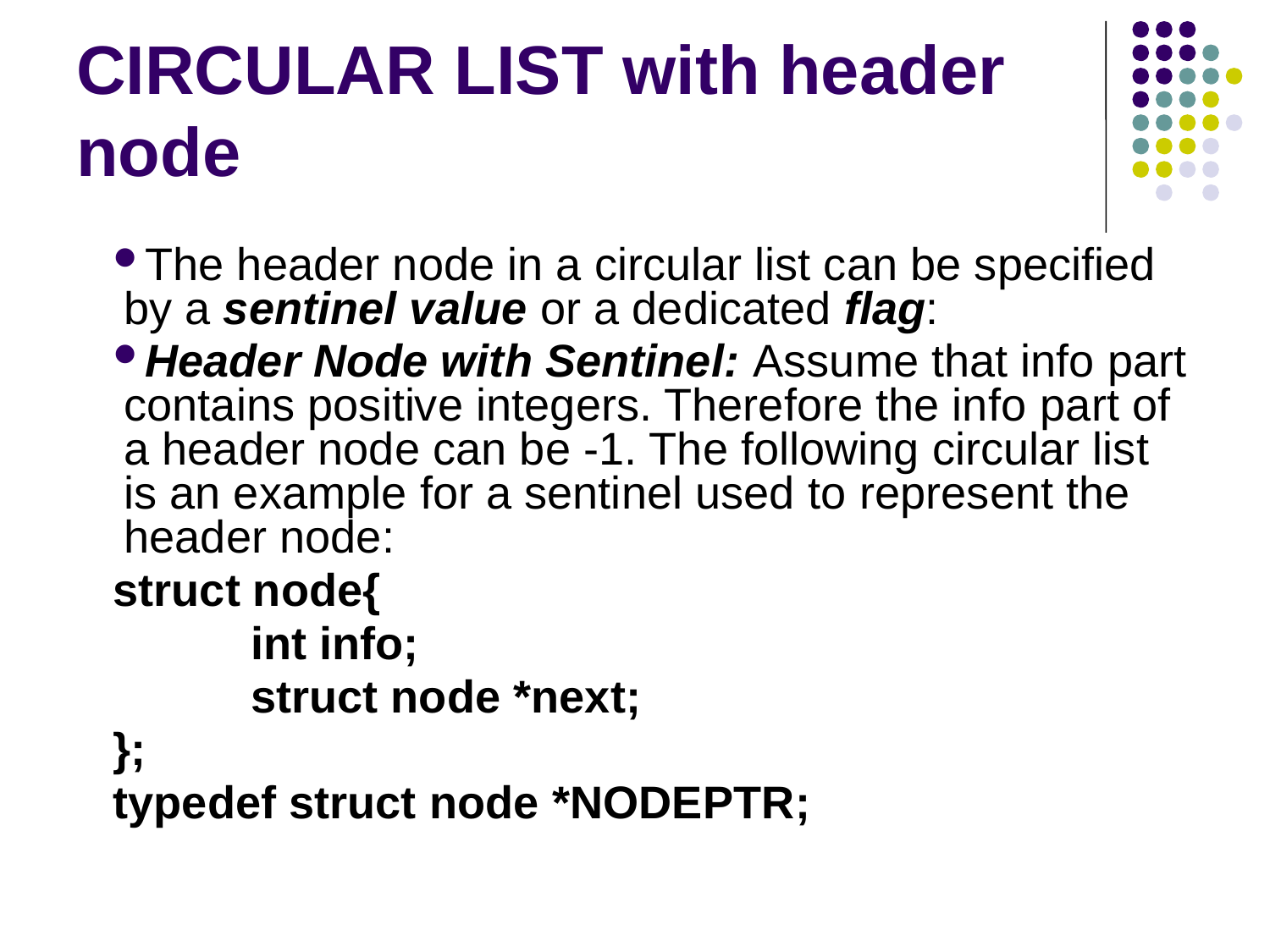

# CIRCULAR LIST with header node
The header node in a circular list can be specified by a sentinel value or a dedicated flag:
Header Node with Sentinel: Assume that info part contains positive integers. Therefore the info part of a header node can be -1. The following circular list is an example for a sentinel used to represent the header node:
struct node{
		int info;
		struct node *next;
};
typedef struct node *NODEPTR;